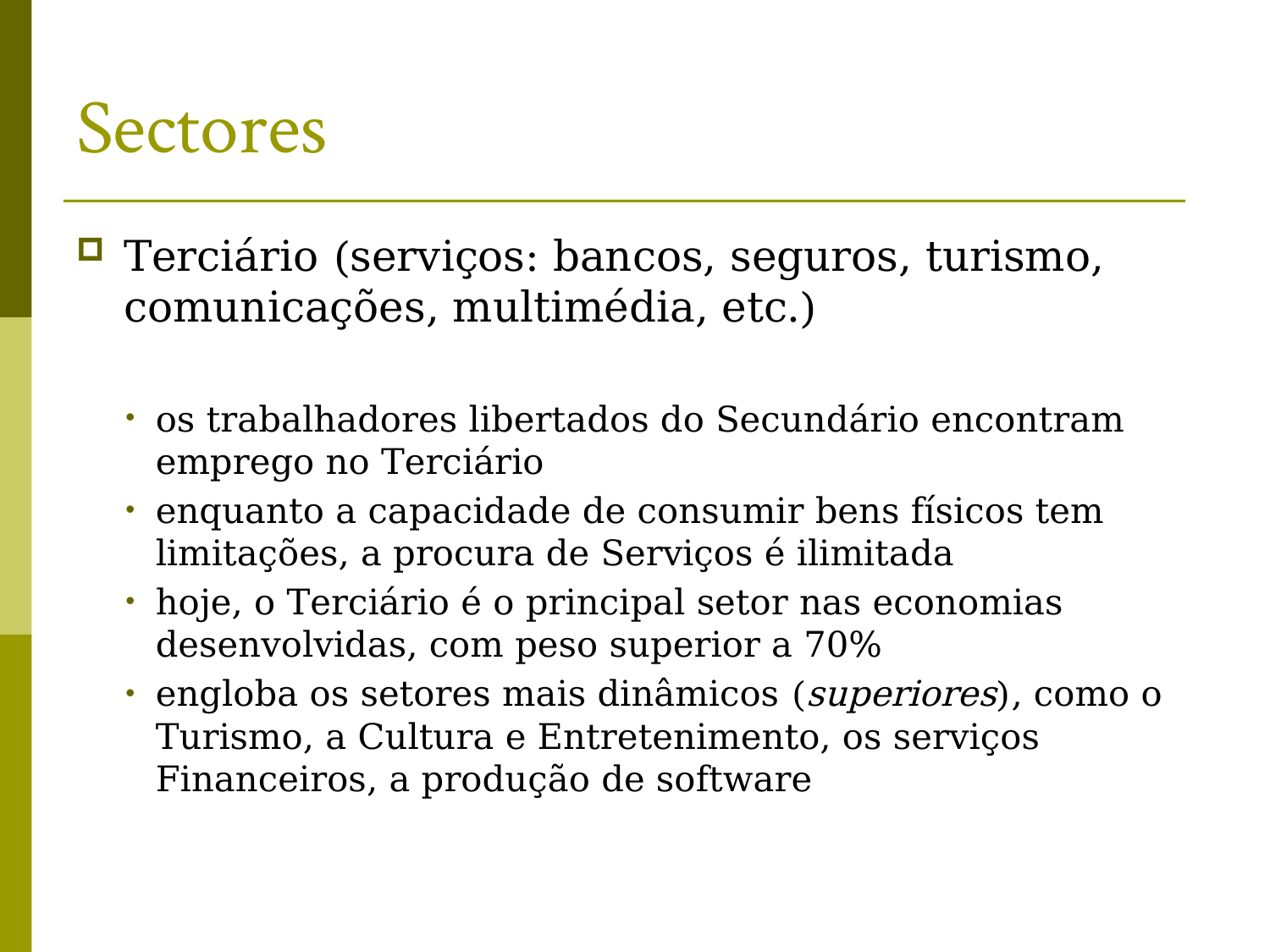

# Sectores
Terciário (serviços: bancos, seguros, turismo, comunicações, multimédia, etc.)

os trabalhadores libertados do Secundário encontram emprego no Terciário
enquanto a capacidade de consumir bens físicos tem limitações, a procura de Serviços é ilimitada
hoje, o Terciário é o principal setor nas economias desenvolvidas, com peso superior a 70%
engloba os setores mais dinâmicos (superiores), como o Turismo, a Cultura e Entretenimento, os serviços Financeiros, a produção de software